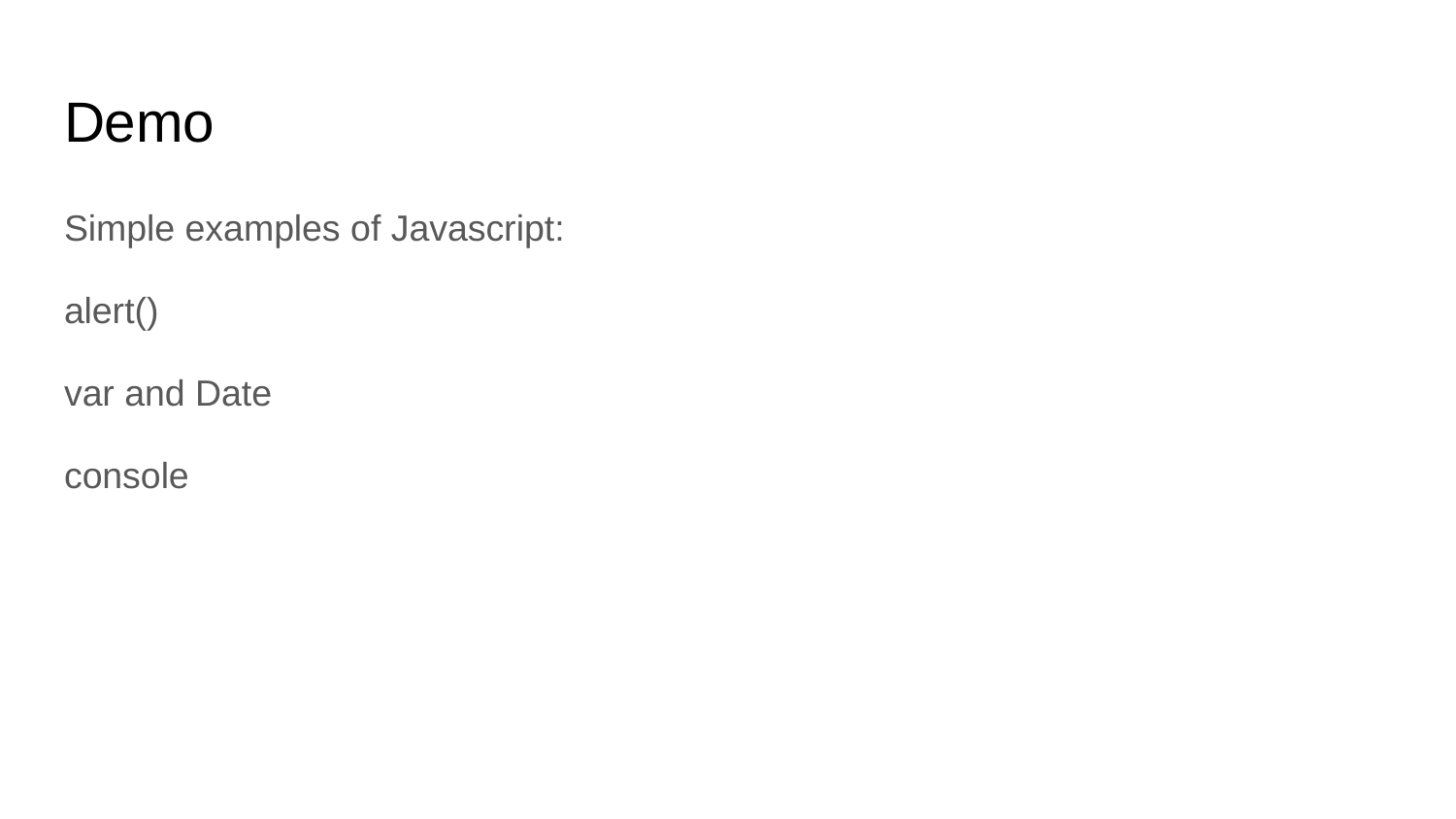

# Demo

Simple examples of Javascript:
alert()
var and Date
console